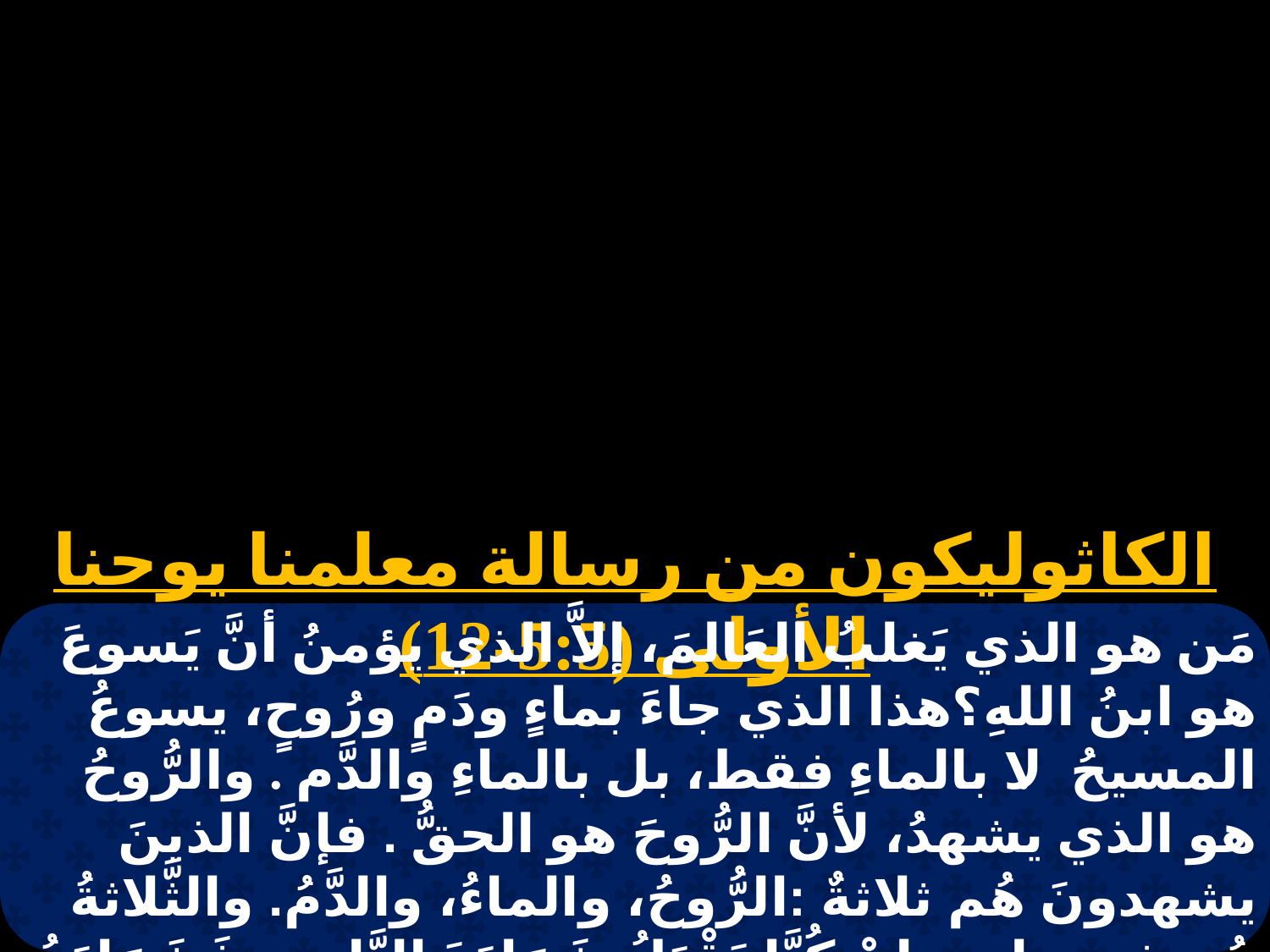

الكاثوليكون من رسالة معلمنا يوحنا الأولى (5:5-12)
مَن هو الذي يَغلبُ العَالمَ، إلاَّ الذي يؤمنُ أنَّ يَسوعَ هو ابنُ اللهِ؟هذا الذي جاءَ بماءٍ ودَمٍ ورُوحٍ، يسوعُ المسيحُ. لا بالماءِ فقط، بل بالماءِ والدَّم . والرُّوحُ هو الذي يشهدُ، لأنَّ الرُّوحَ هو الحقُّ . فإنَّ الذينَ يشهدونَ هُم ثلاثةٌ :الرُّوحُ، والماءُ، والدَّمُ. والثَّلاثةُ هُم في واحد. إنْ كُنَّا نَقْبَلُ شَهَادَةَ النَّاسِ، فَشَهَادَةُ اللهِ أعْظَمُ جداً، لأنَّ هذهِ هيَ شَهَادَةُ اللهِ التي قد شَهِدَ بها عن ابنهِ.